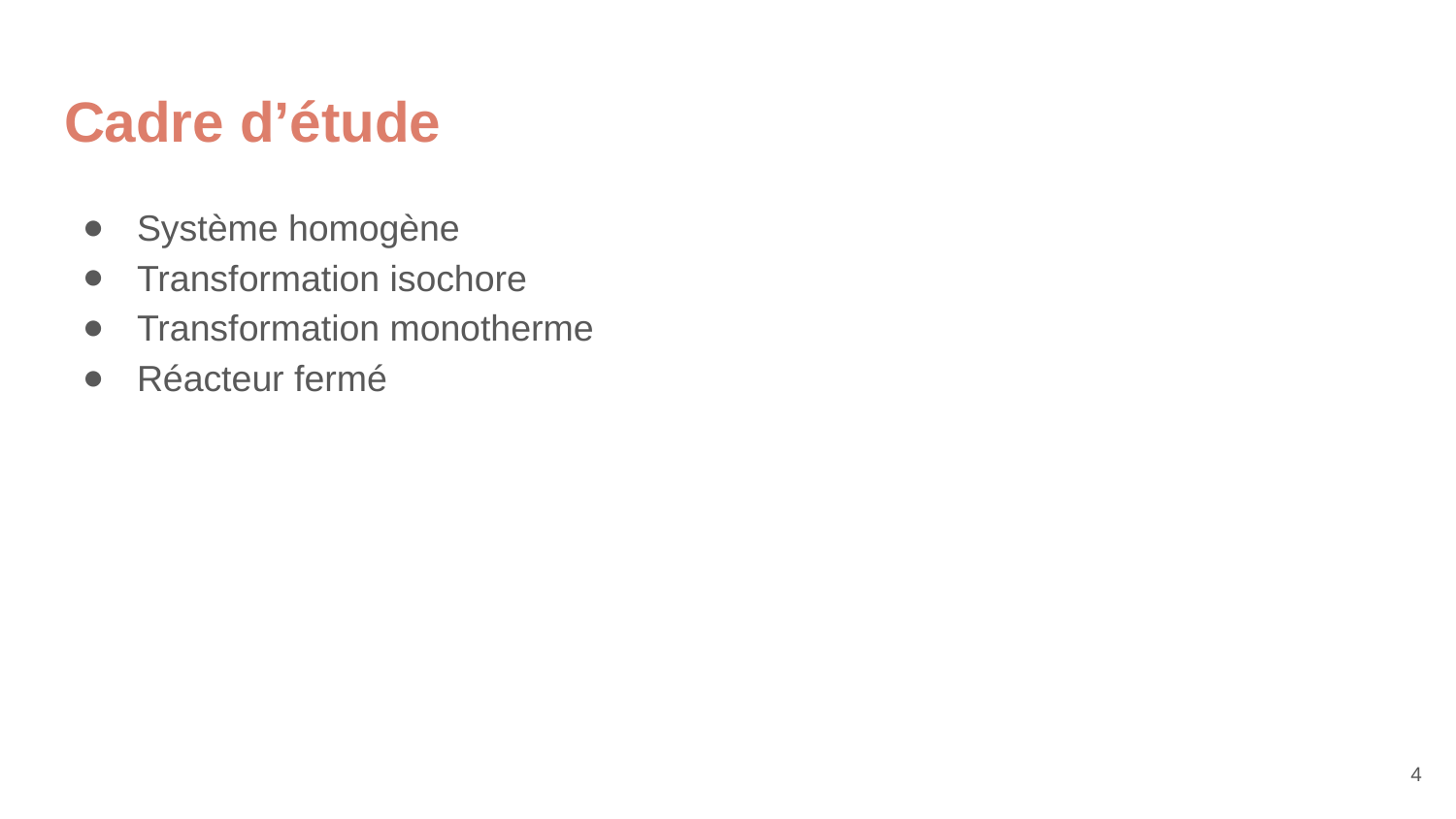

# Cadre d’étude
Système homogène
Transformation isochore
Transformation monotherme
Réacteur fermé
4